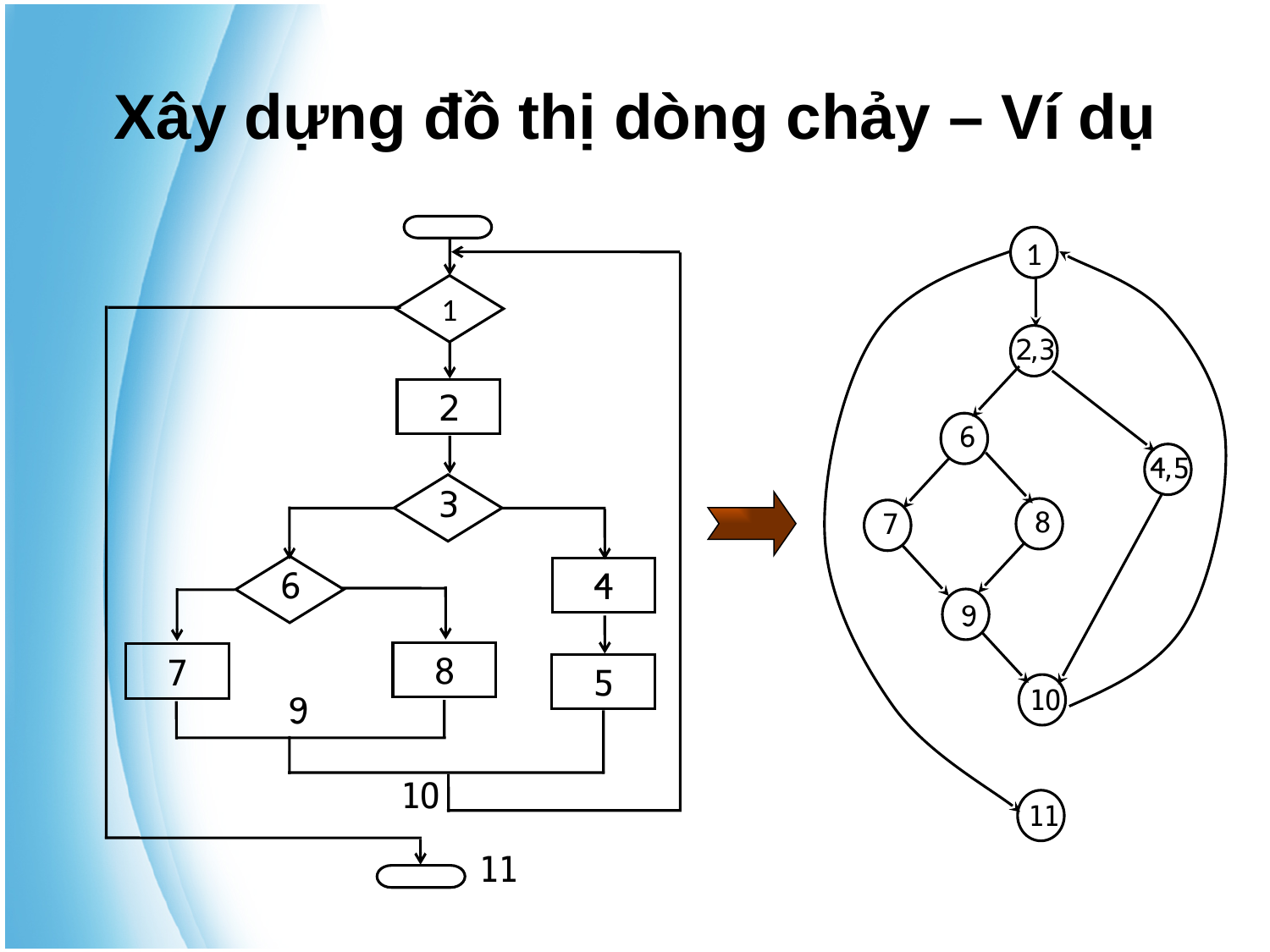

Xây dựng đồ thị dòng chảy – Ví dụ

1

2

3

6
4

8
7
5
9

10

11

1

2,3

6

4,5

8

7

9

10

11